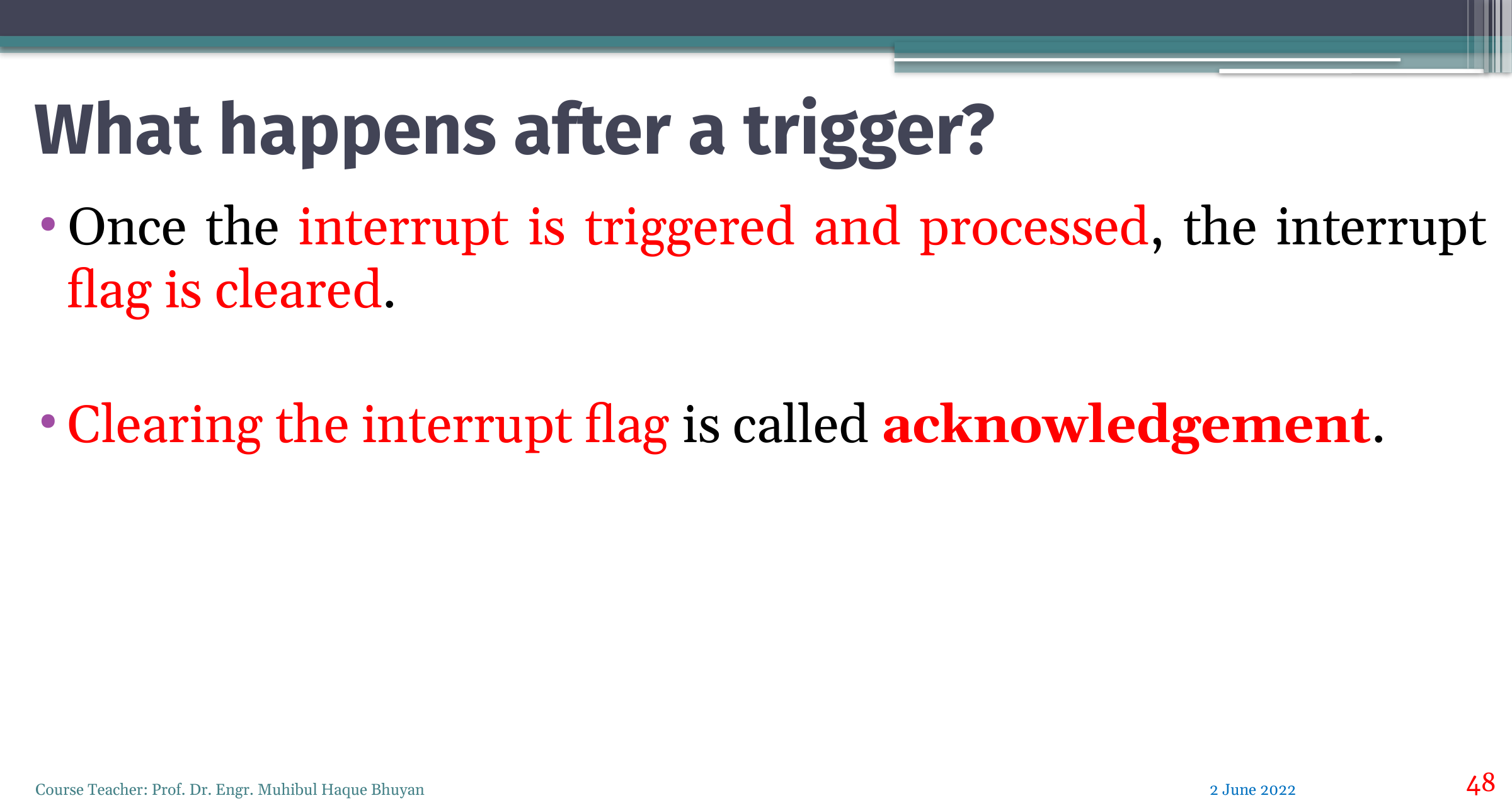

# What happens after a trigger?
Once the interrupt is triggered and processed, the interrupt flag is cleared.

Clearing the interrupt flag is called acknowledgement.
48
Course Teacher: Prof. Dr. Engr. Muhibul Haque Bhuyan
2 June 2022